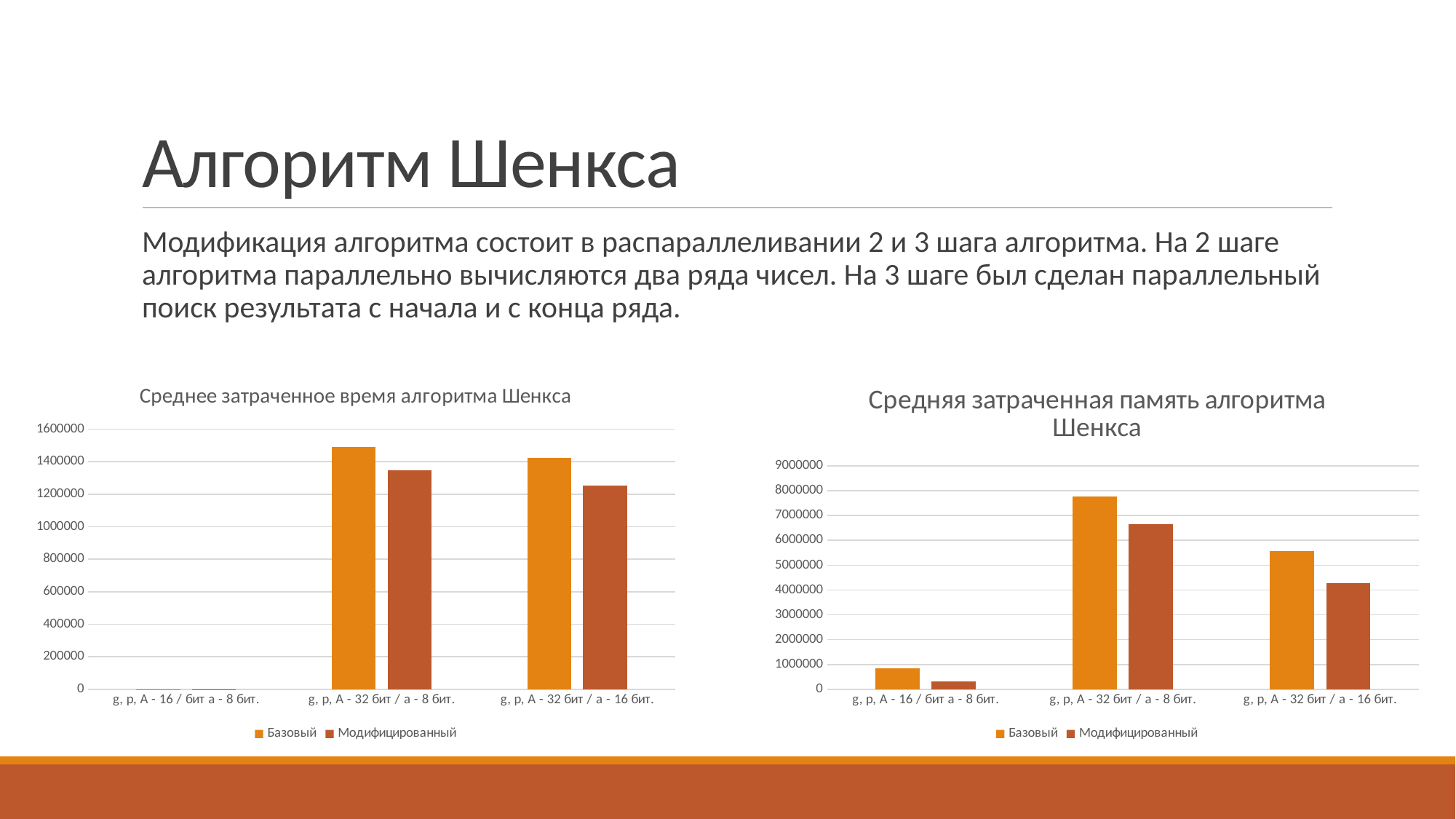

# Алгоритм Шенкса
Модификация алгоритма состоит в распараллеливании 2 и 3 шага алгоритма. На 2 шаге алгоритма параллельно вычисляются два ряда чисел. На 3 шаге был сделан параллельный поиск результата с начала и с конца ряда.

### Chart: Средняя затраченная память алгоритма Шенкса

| Category | Базовый | Модифицированный |
|---|---|---|
| g, p, A - 16 / бит a - 8 бит. | 839996.8 | 320996.8 |
| g, p, A - 32 бит / a - 8 бит. | 7757095.1 | 6651530.3 |
| g, p, A - 32 бит / a - 16 бит. | 5565480.5 | 4271542.9 |

### Chart: Среднее затраченное время алгоритма Шенкса

| Category | Базовый | Модифицированный |
|---|---|---|
| g, p, A - 16 / бит a - 8 бит. | 2.3 | 29.6 |
| g, p, A - 32 бит / a - 8 бит. | 1490964.0 | 1345435.2 |
| g, p, A - 32 бит / a - 16 бит. | 1425066.0 | 1251860.3 |